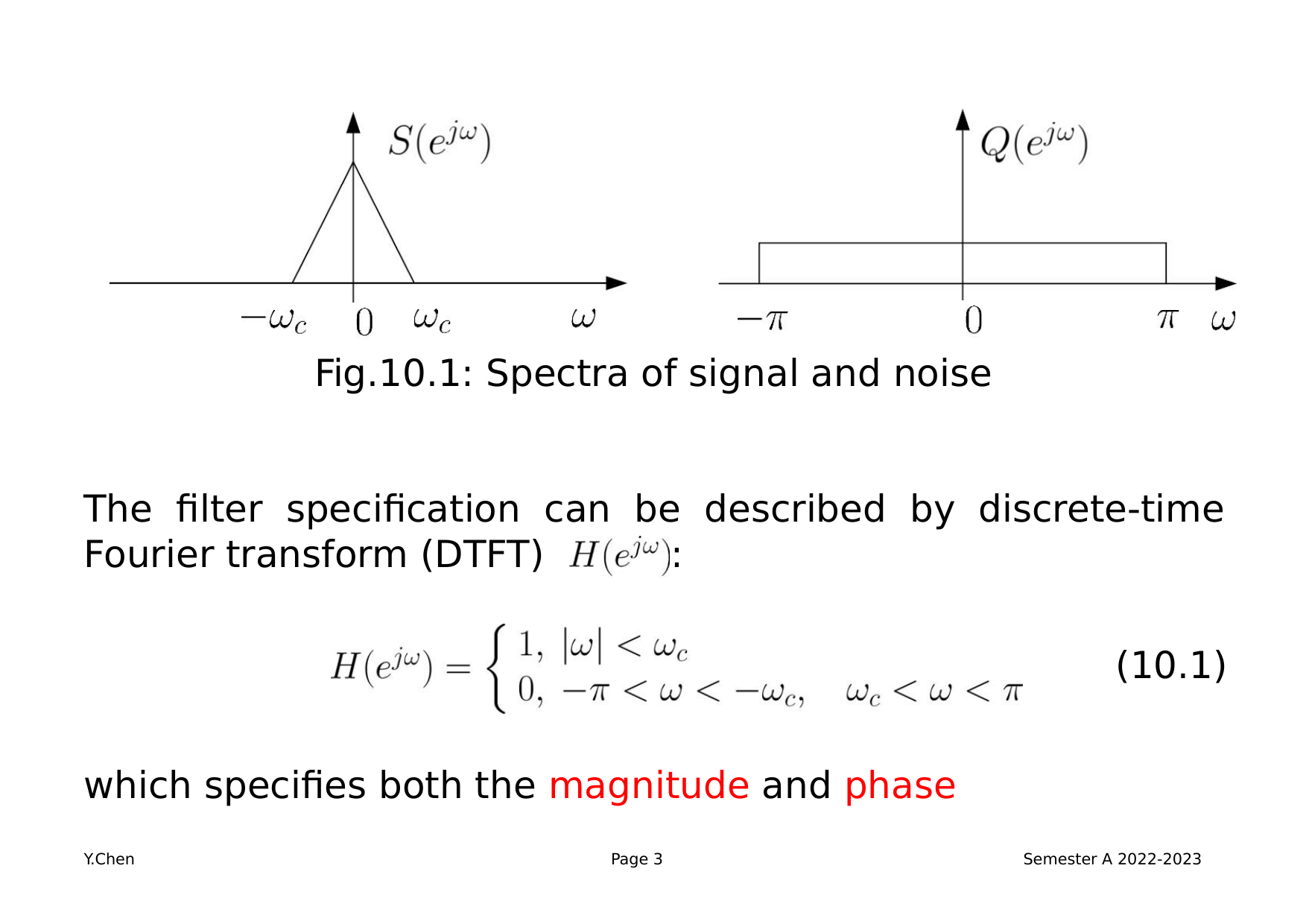

Fig.10.1: Spectra of signal and noise
The filter specification can be described by discrete-time
Fourier transform (DTFT)
:

(10.1)
which specifies both the magnitude and phase
Y.Chen
Page 3
Semester A 2022-2023